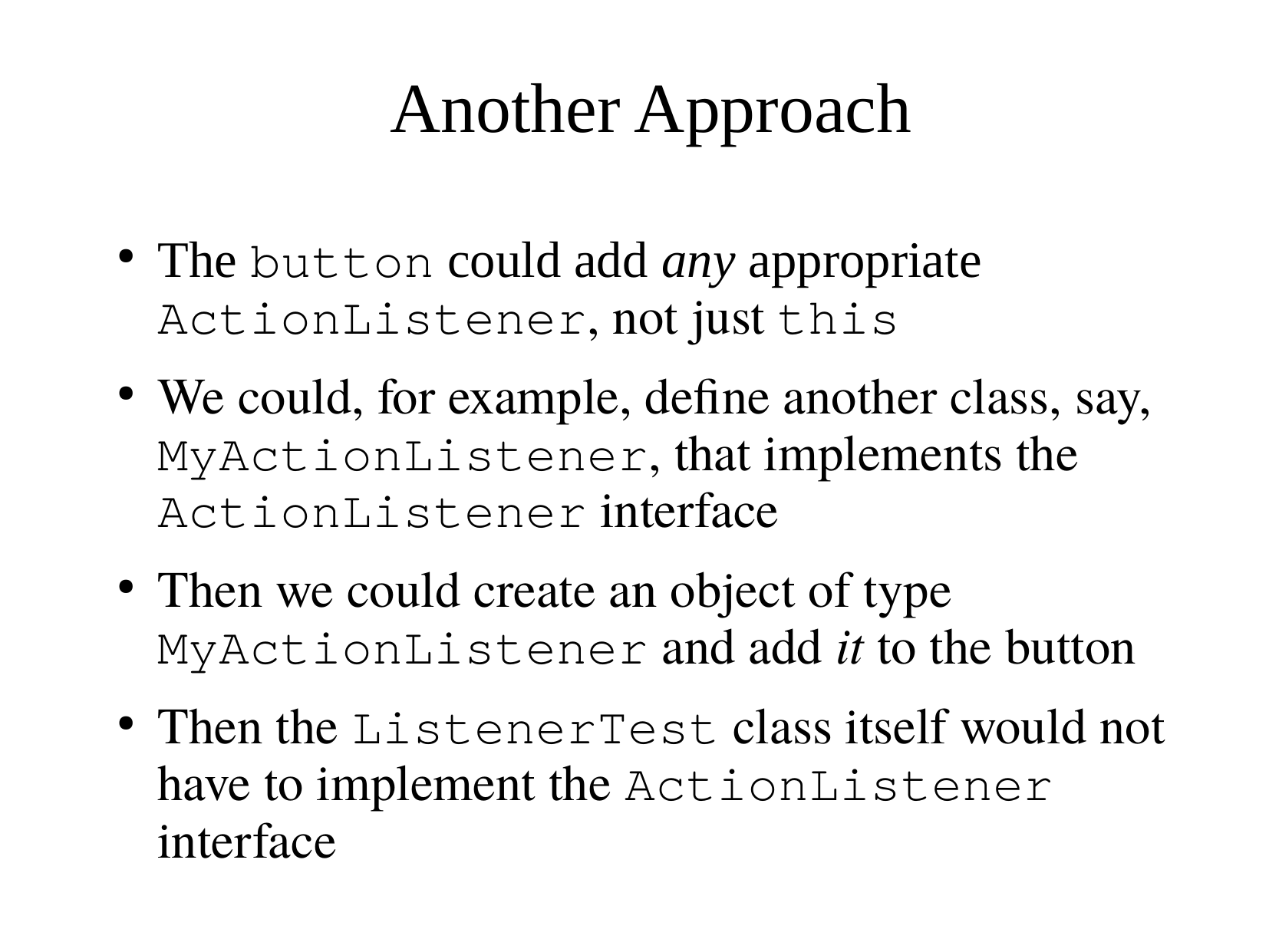

# Another Approach
The button could add any appropriate ActionListener, not just this
We could, for example, define another class, say, MyActionListener, that implements the ActionListener interface
Then we could create an object of type MyActionListener and add it to the button
Then the ListenerTest class itself would not have to implement the ActionListener interface